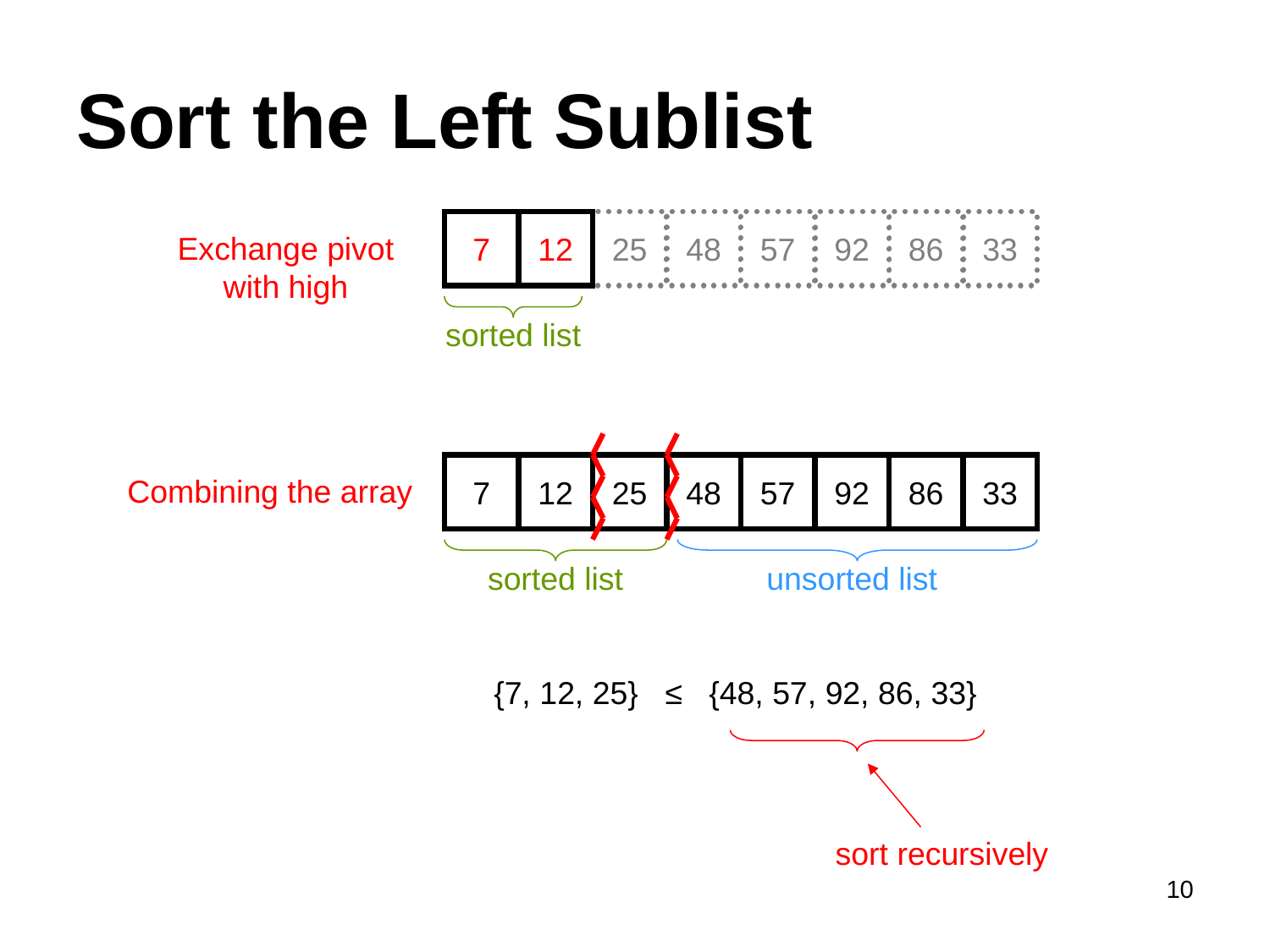

# Sort the Left Sublist
7
12
25
48
57
92
86
33
Exchange pivot with high

sorted list

7
12
25
48
57
92
86
33
Combining the array
sorted list
unsorted list

{7, 12, 25}   ≤   {48, 57, 92, 86, 33}

sort recursively
10